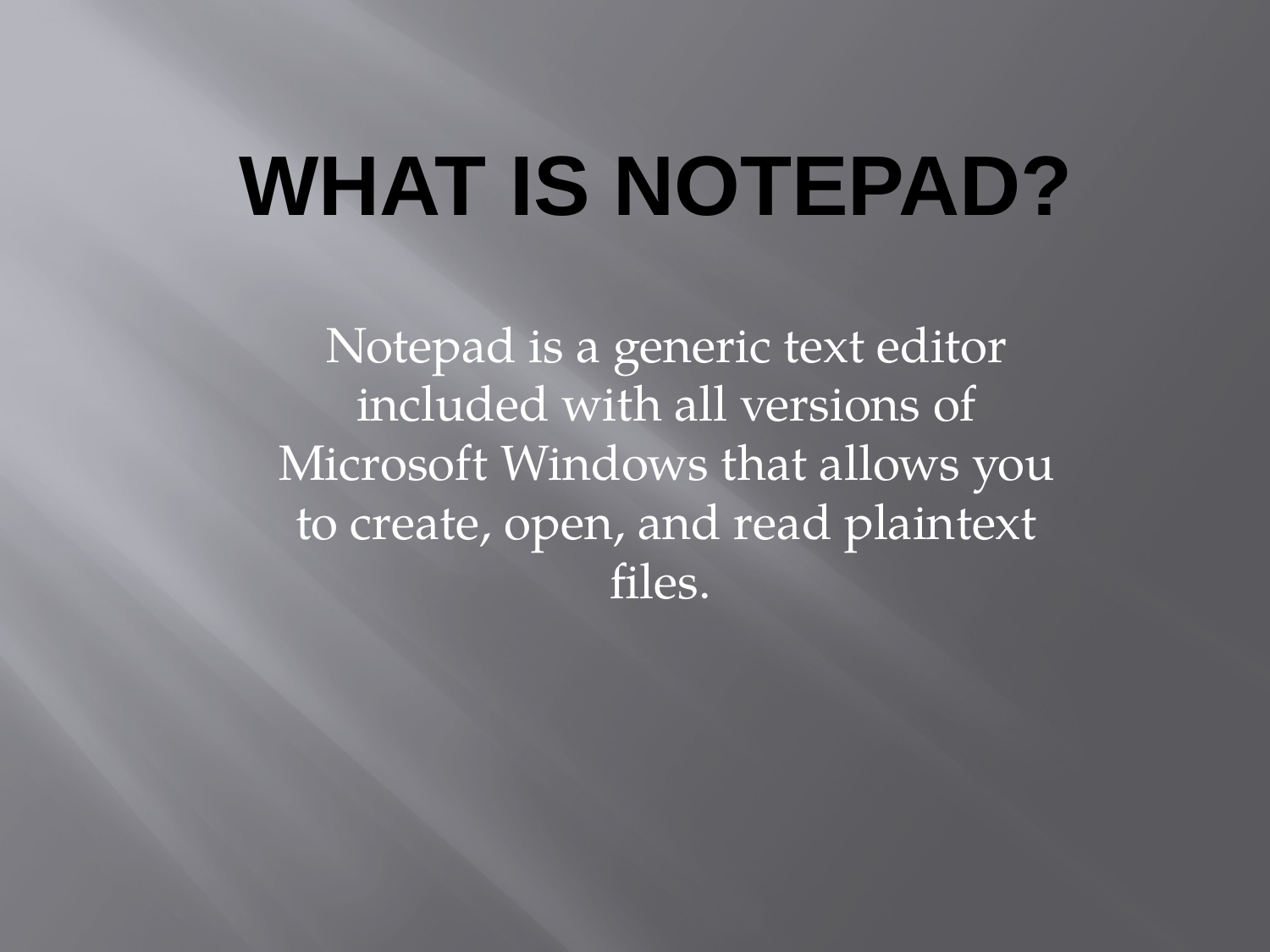

# What is Notepad?
Notepad is a generic text editor included with all versions of Microsoft Windows that allows you to create, open, and read plaintext files.